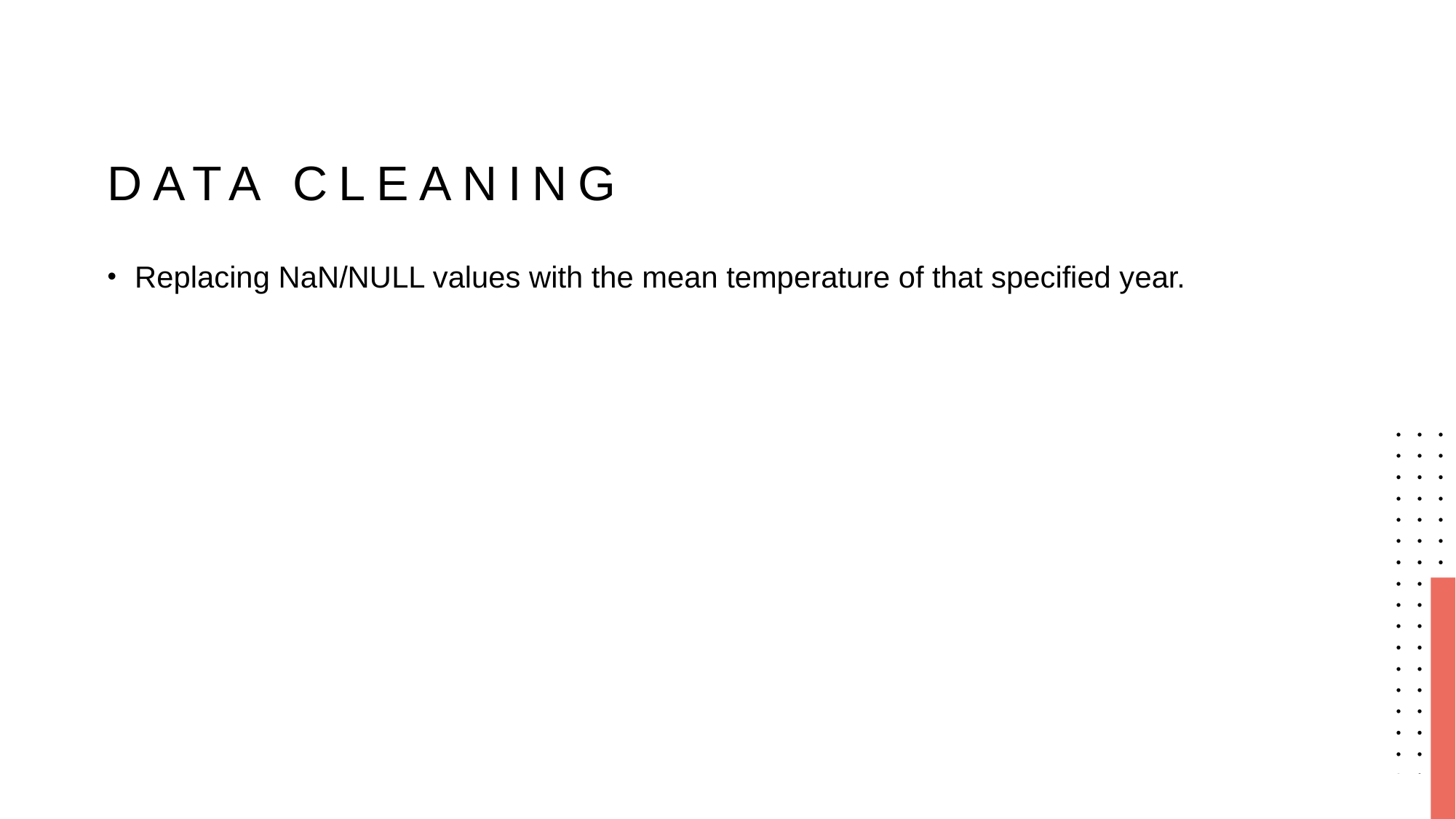

# data Cleaning
Replacing NaN/NULL values with the mean temperature of that specified year.